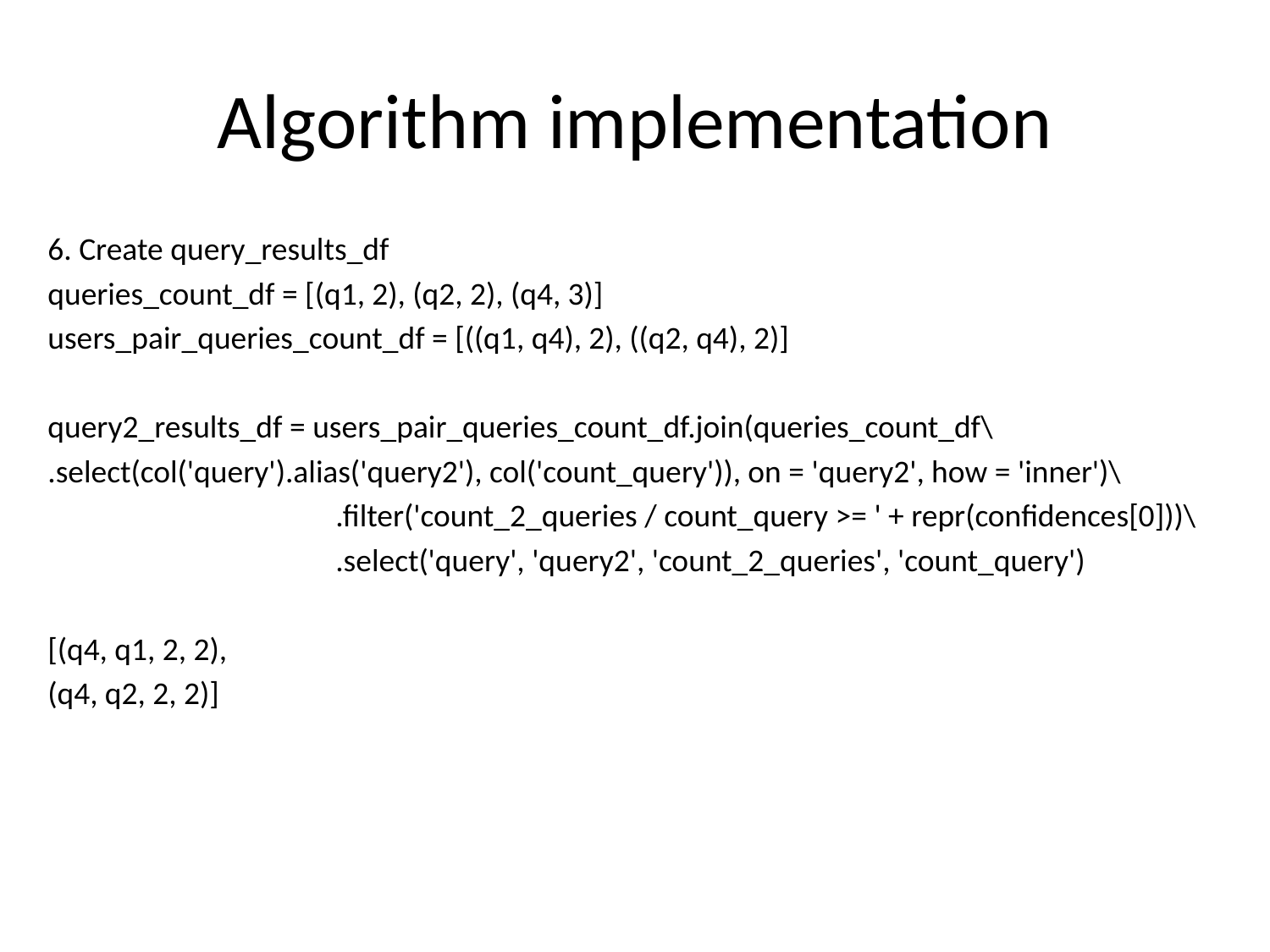

# Algorithm implementation
6. Create query_results_df
queries_count_df = [(q1, 2), (q2, 2), (q4, 3)]
users_pair_queries_count_df = [((q1, q4), 2), ((q2, q4), 2)]

query2_results_df = users_pair_queries_count_df.join(queries_count_df\
.select(col('query').alias('query2'), col('count_query')), on = 'query2', how = 'inner')\
                                        .filter('count_2_queries / count_query >= ' + repr(confidences[0]))\
                                        .select('query', 'query2', 'count_2_queries', 'count_query')

[(q4, q1, 2, 2),
(q4, q2, 2, 2)]